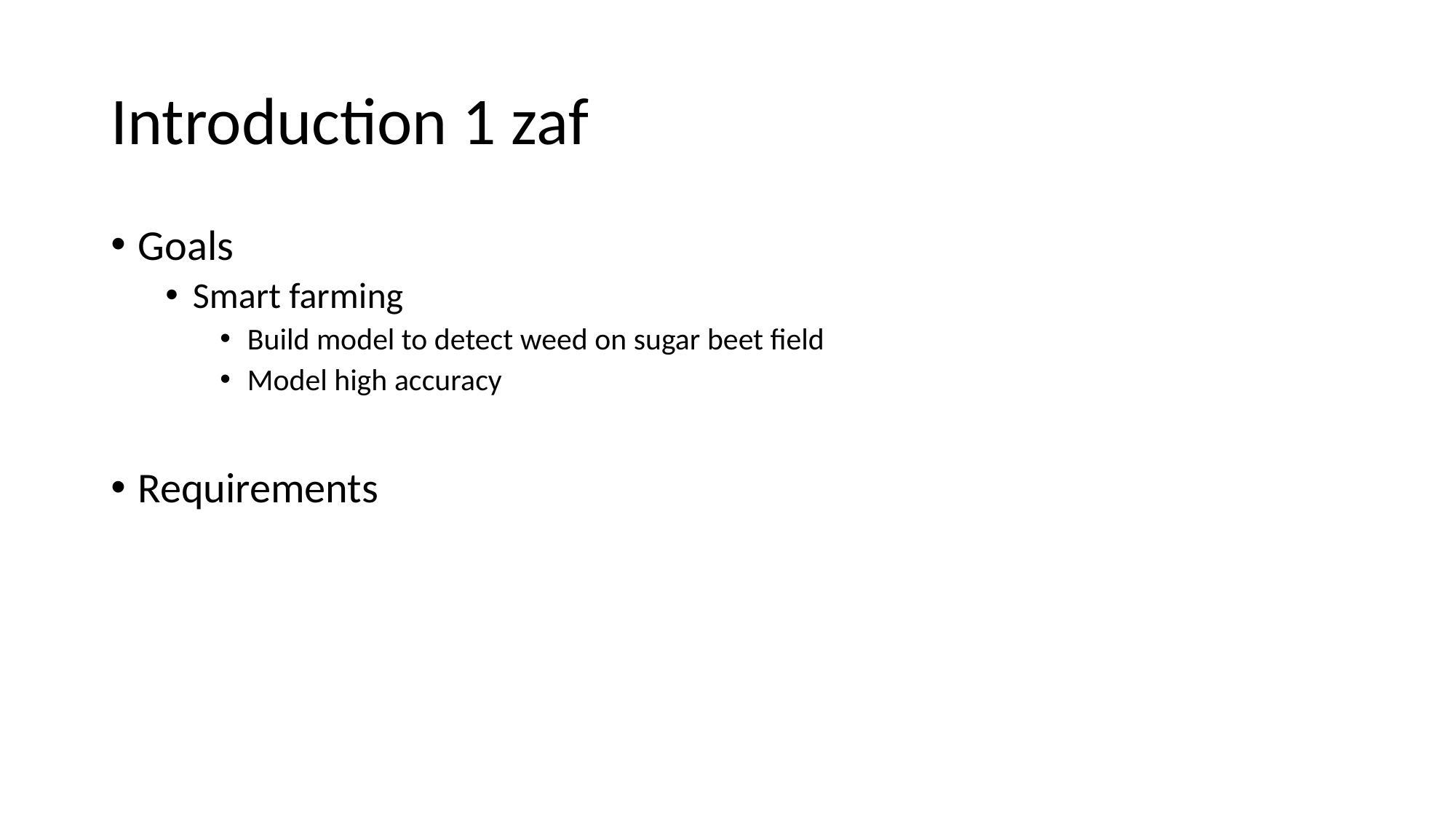

# Introduction 1 zaf
Goals
Smart farming
Build model to detect weed on sugar beet field
Model high accuracy

Requirements